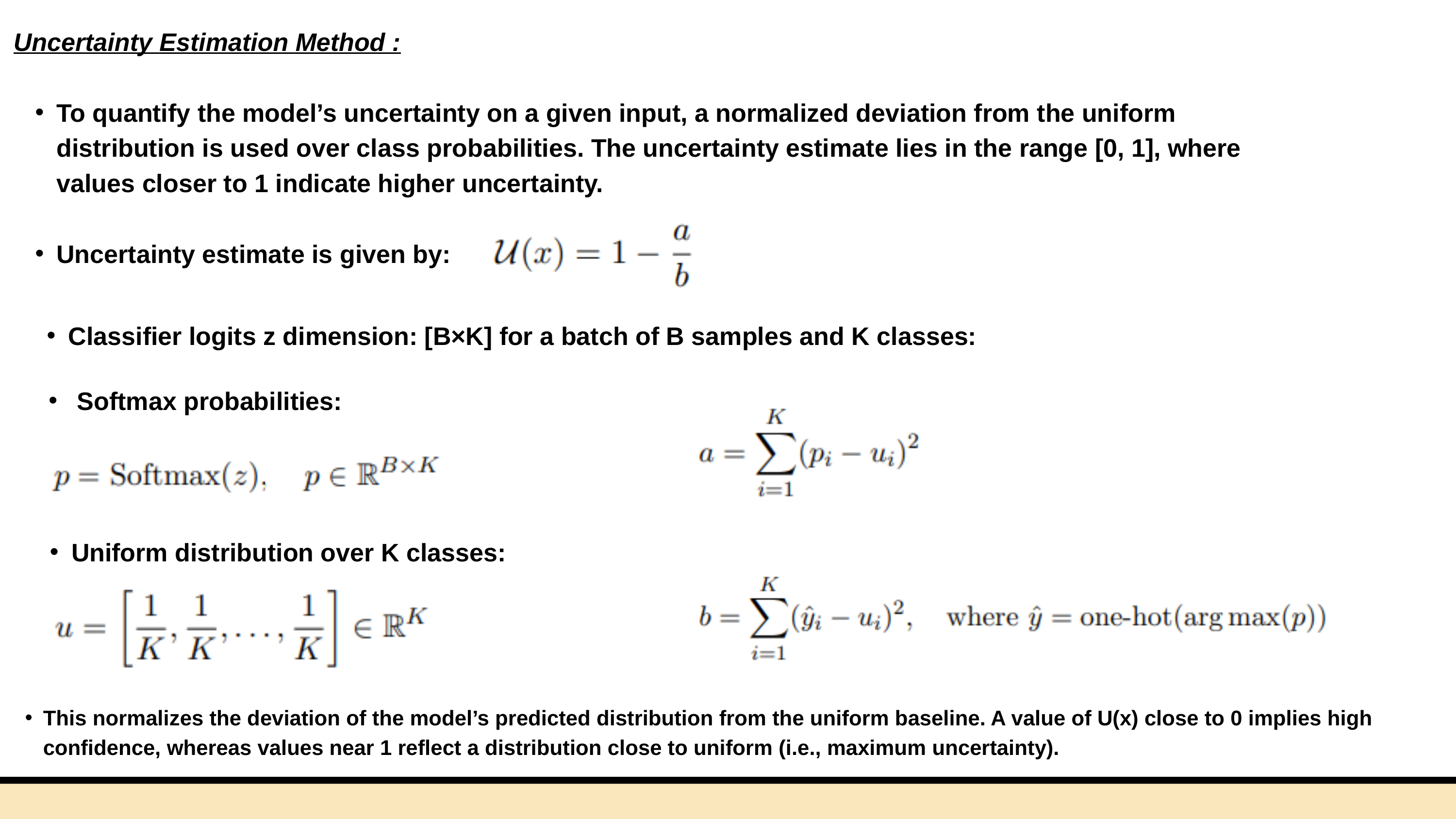

Uncertainty Estimation Method :

To quantify the model’s uncertainty on a given input, a normalized deviation from the uniform distribution is used over class probabilities. The uncertainty estimate lies in the range [0, 1], where values closer to 1 indicate higher uncertainty.

Uncertainty estimate is given by:

Classifier logits z dimension: [B×K] for a batch of B samples and K classes:
 Softmax probabilities:

Uniform distribution over K classes:

This normalizes the deviation of the model’s predicted distribution from the uniform baseline. A value of U(x) close to 0 implies high confidence, whereas values near 1 reflect a distribution close to uniform (i.e., maximum uncertainty).